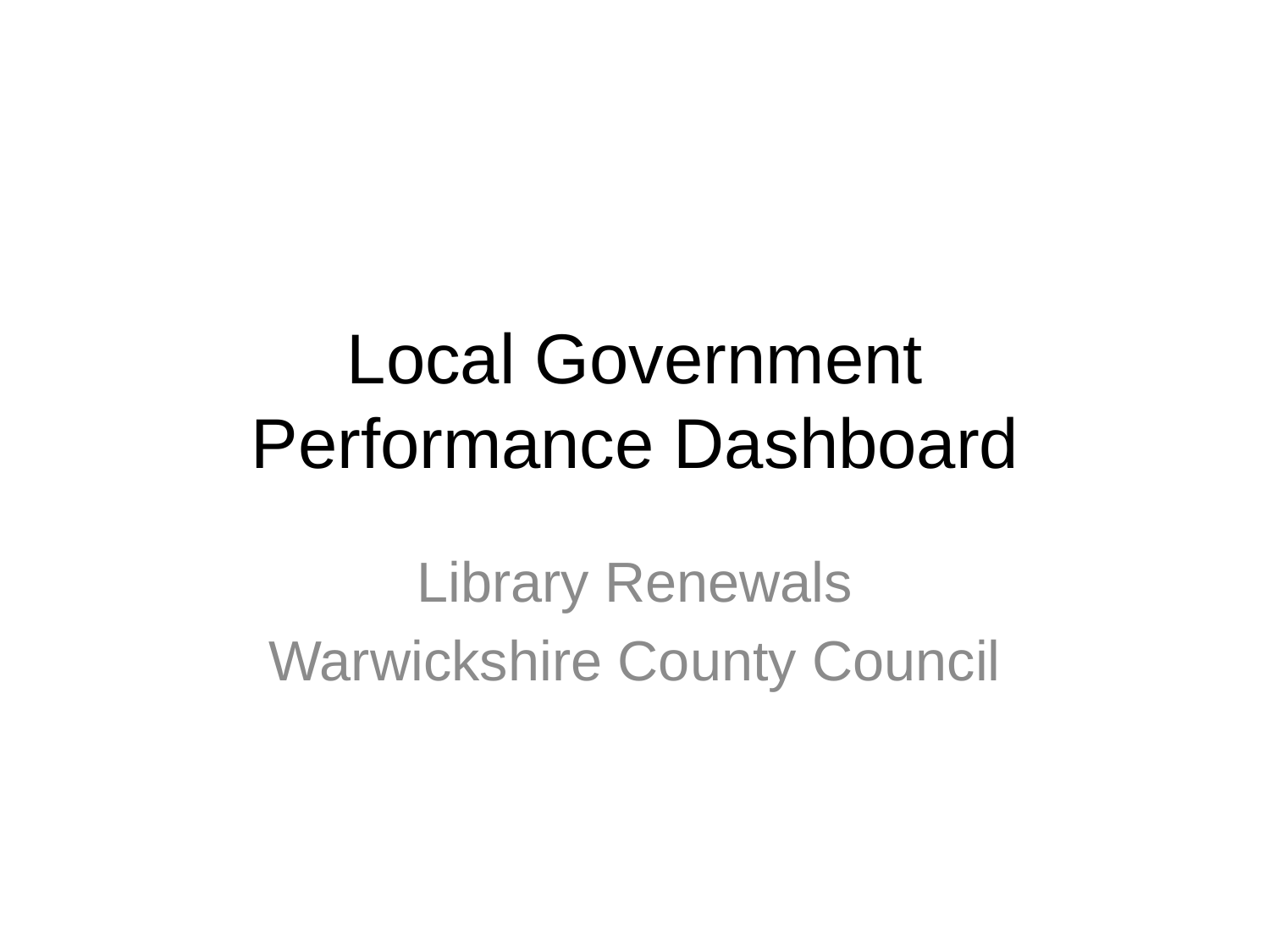

# Local Government Performance Dashboard
Library Renewals
Warwickshire County Council